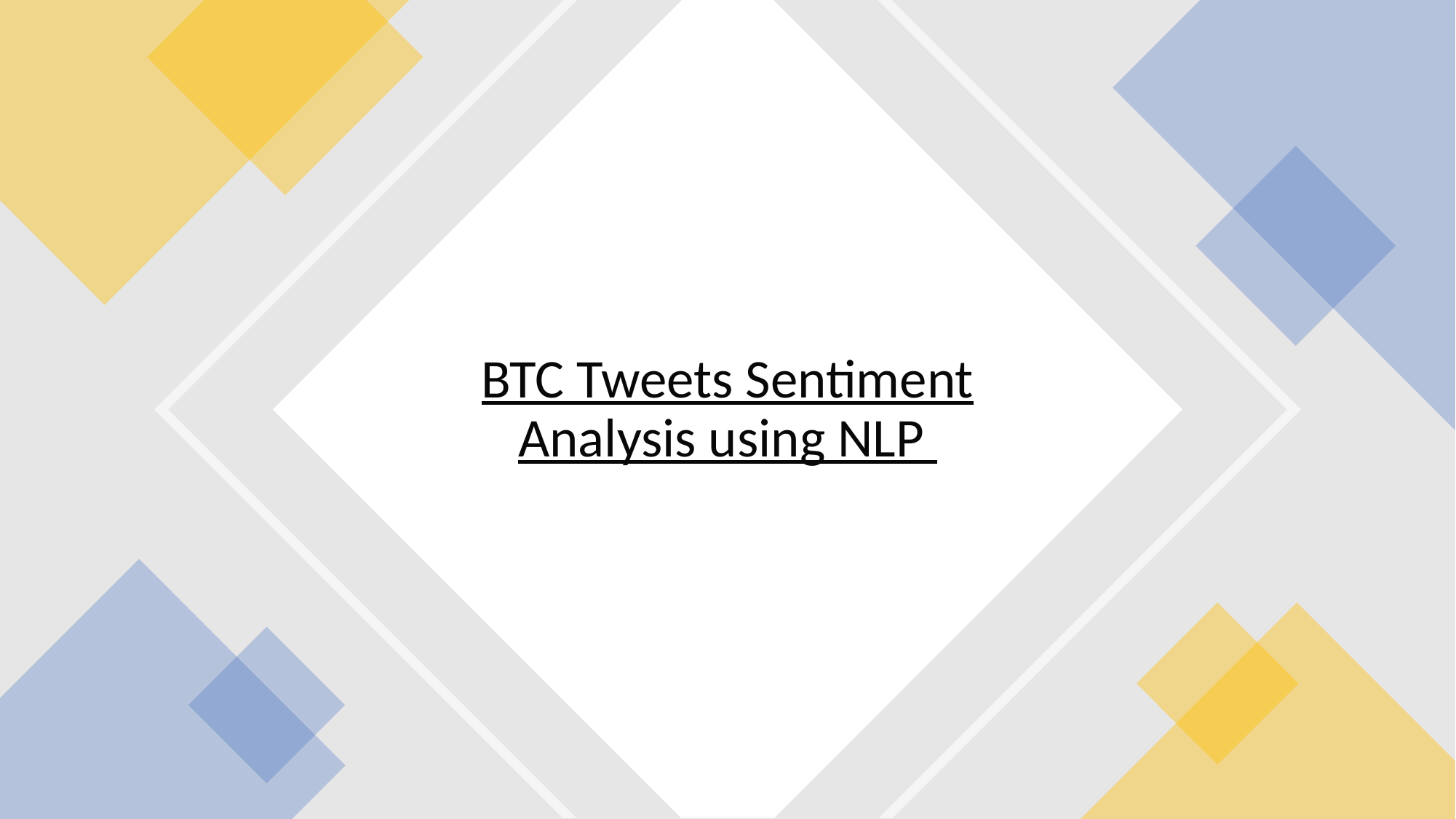

# BTC Tweets Sentiment Analysis using NLP